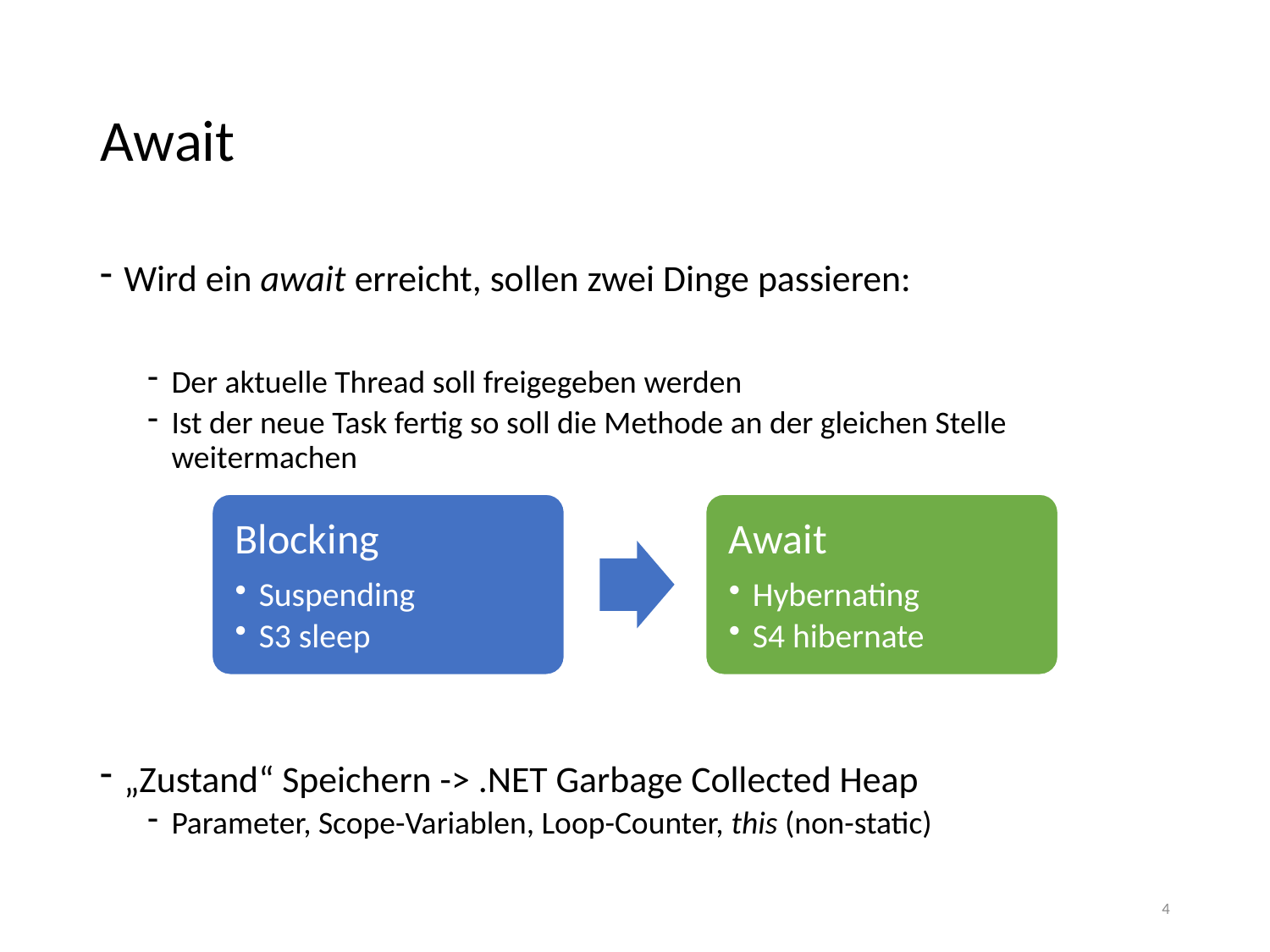

# Await
Wird ein await erreicht, sollen zwei Dinge passieren:

Der aktuelle Thread soll freigegeben werden
Ist der neue Task fertig so soll die Methode an der gleichen Stelle weitermachen

„Zustand“ Speichern -> .NET Garbage Collected Heap
Parameter, Scope-Variablen, Loop-Counter, this (non-static)

Blocking
Suspending
S3 sleep

Await
Hybernating
S4 hibernate
4